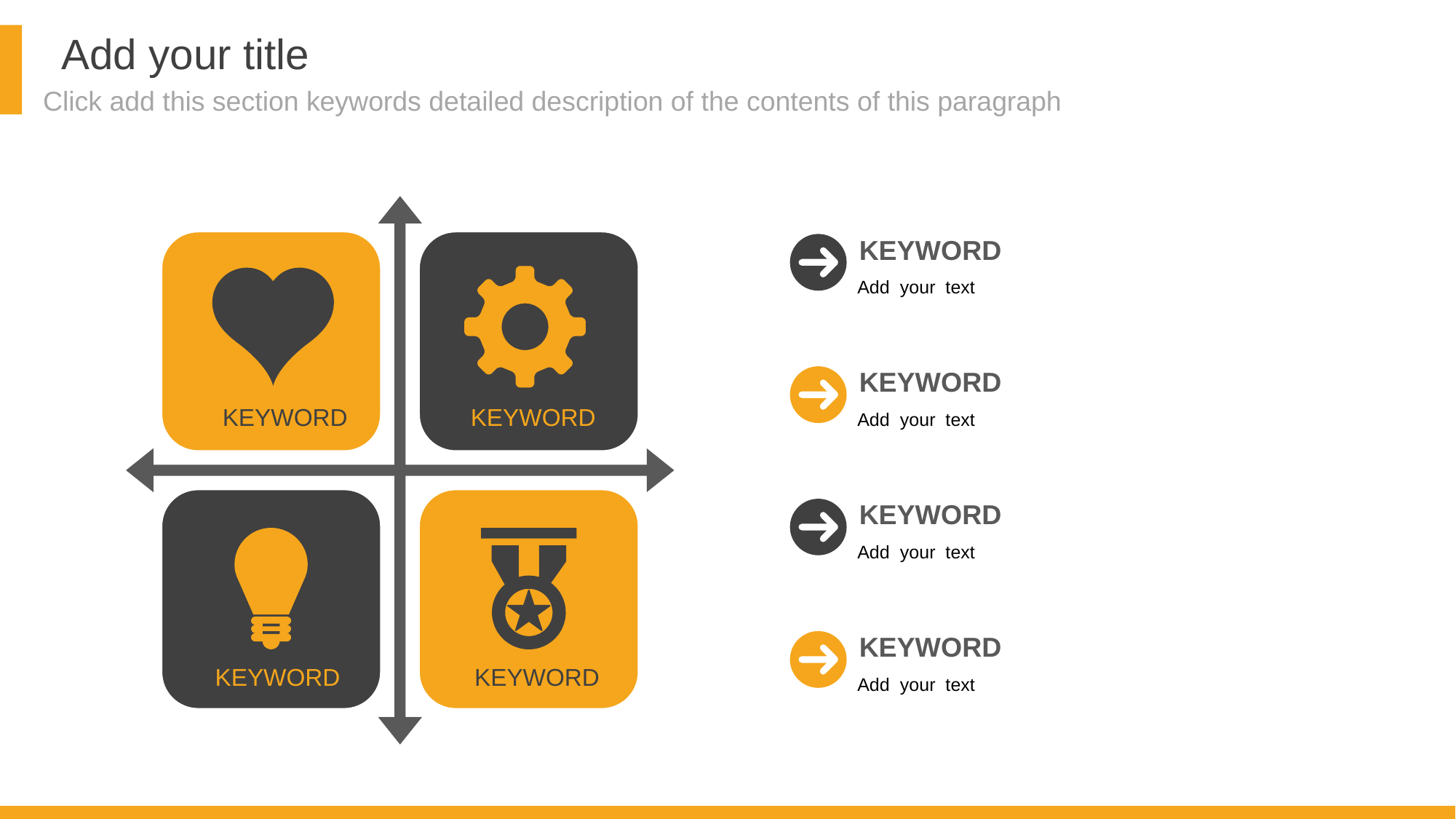

KEYWORD

Add  your  text

KEYWORD

Add  your  text
KEYWORD
KEYWORD

KEYWORD

Add  your  text

KEYWORD

KEYWORD
KEYWORD
Add  your  text